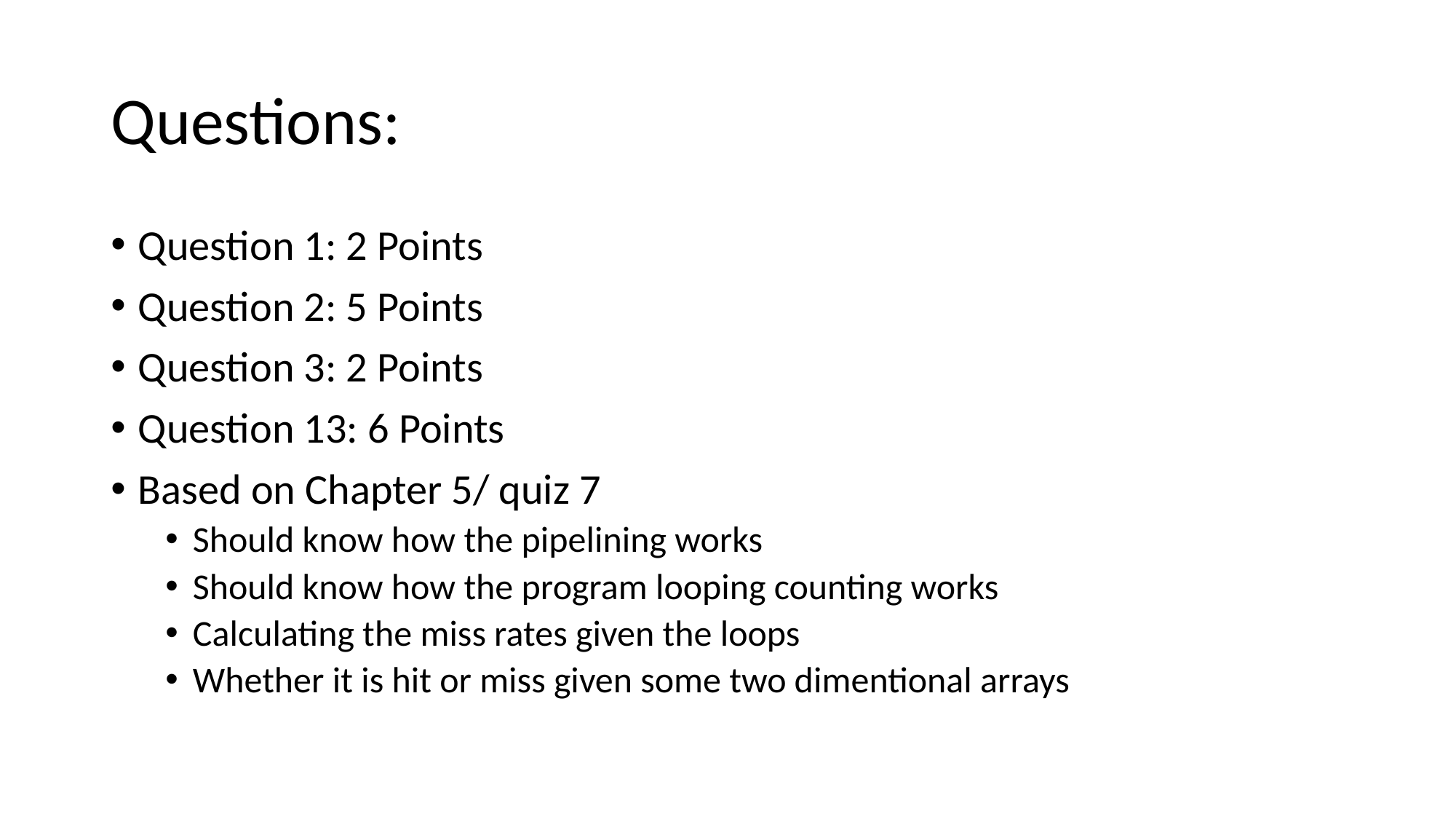

# Questions:
Question 1: 2 Points
Question 2: 5 Points
Question 3: 2 Points
Question 13: 6 Points
Based on Chapter 5/ quiz 7
Should know how the pipelining works
Should know how the program looping counting works
Calculating the miss rates given the loops
Whether it is hit or miss given some two dimentional arrays